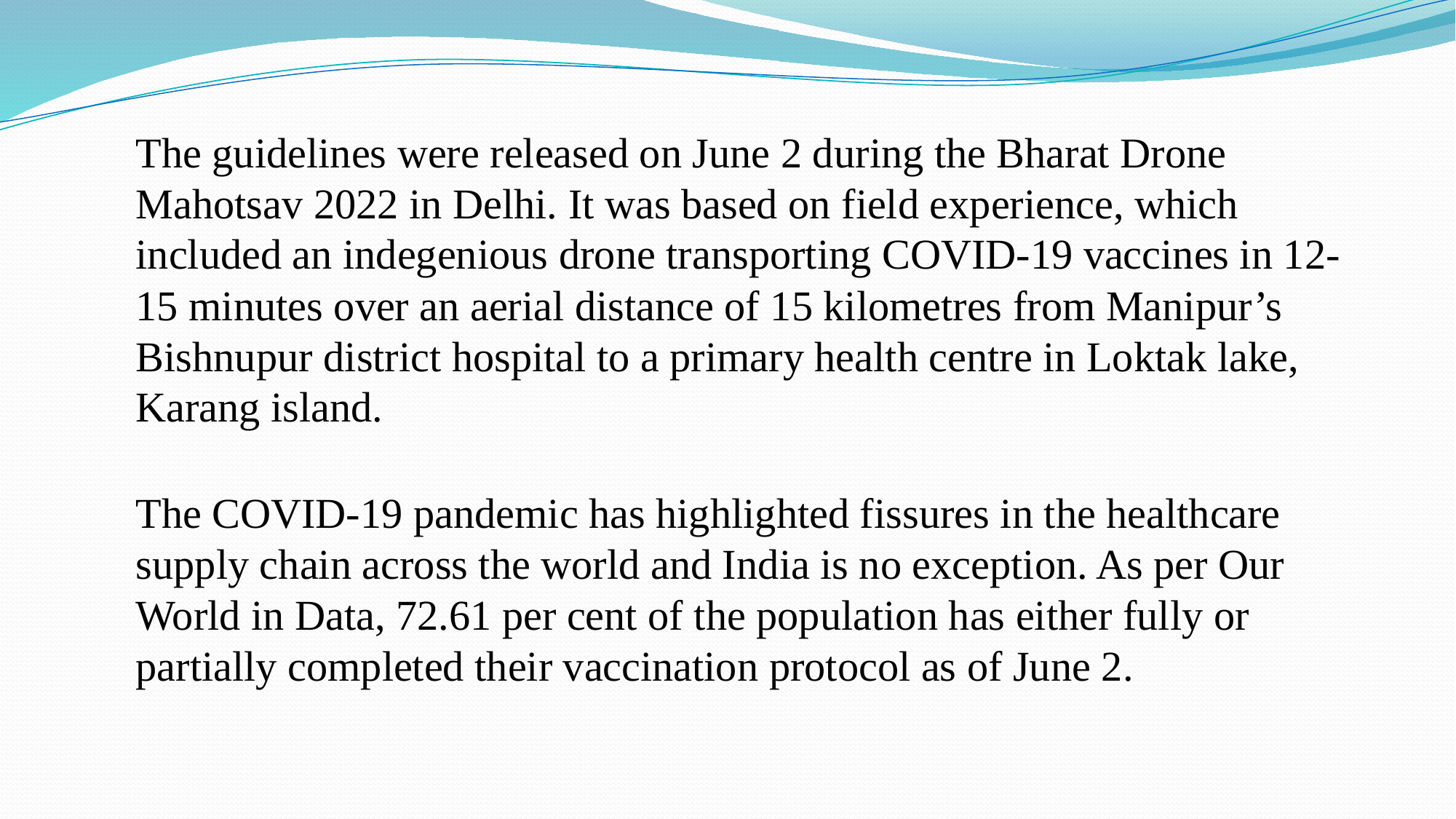

The guidelines were released on June 2 during the Bharat Drone Mahotsav 2022 in Delhi. It was based on field experience, which included an indegenious drone transporting COVID-19 vaccines in 12-15 minutes over an aerial distance of 15 kilometres from Manipur’s Bishnupur district hospital to a primary health centre in Loktak lake, Karang island.
The COVID-19 pandemic has highlighted fissures in the healthcare supply chain across the world and India is no exception. As per Our World in Data, 72.61 per cent of the population has either fully or partially completed their vaccination protocol as of June 2.